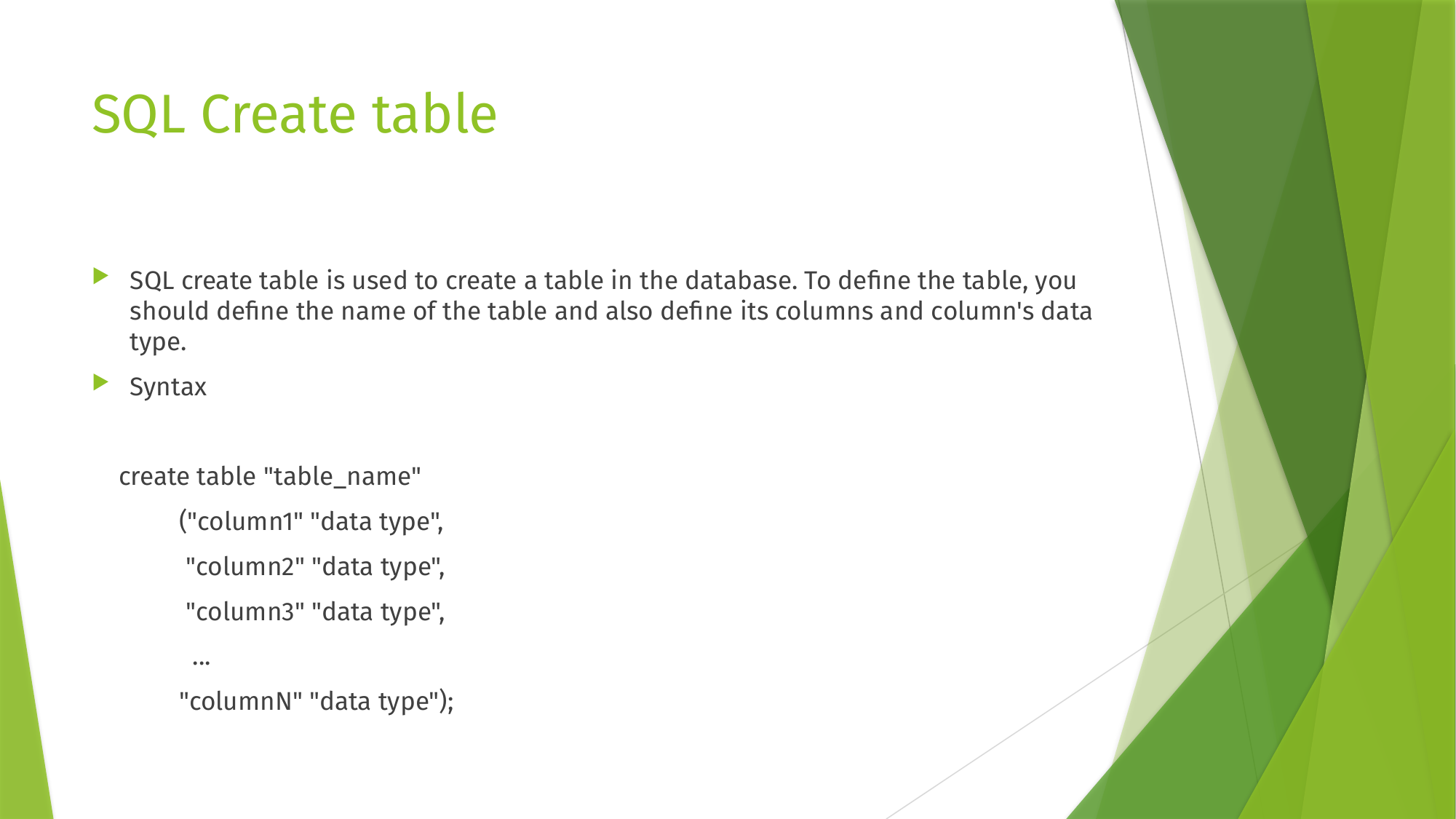

# SQL Create table
SQL create table is used to create a table in the database. To define the table, you should define the name of the table and also define its columns and column's data type.
Syntax

    create table "table_name"
             ("column1" "data type",
              "column2" "data type",
              "column3" "data type",
               ...
             "columnN" "data type");